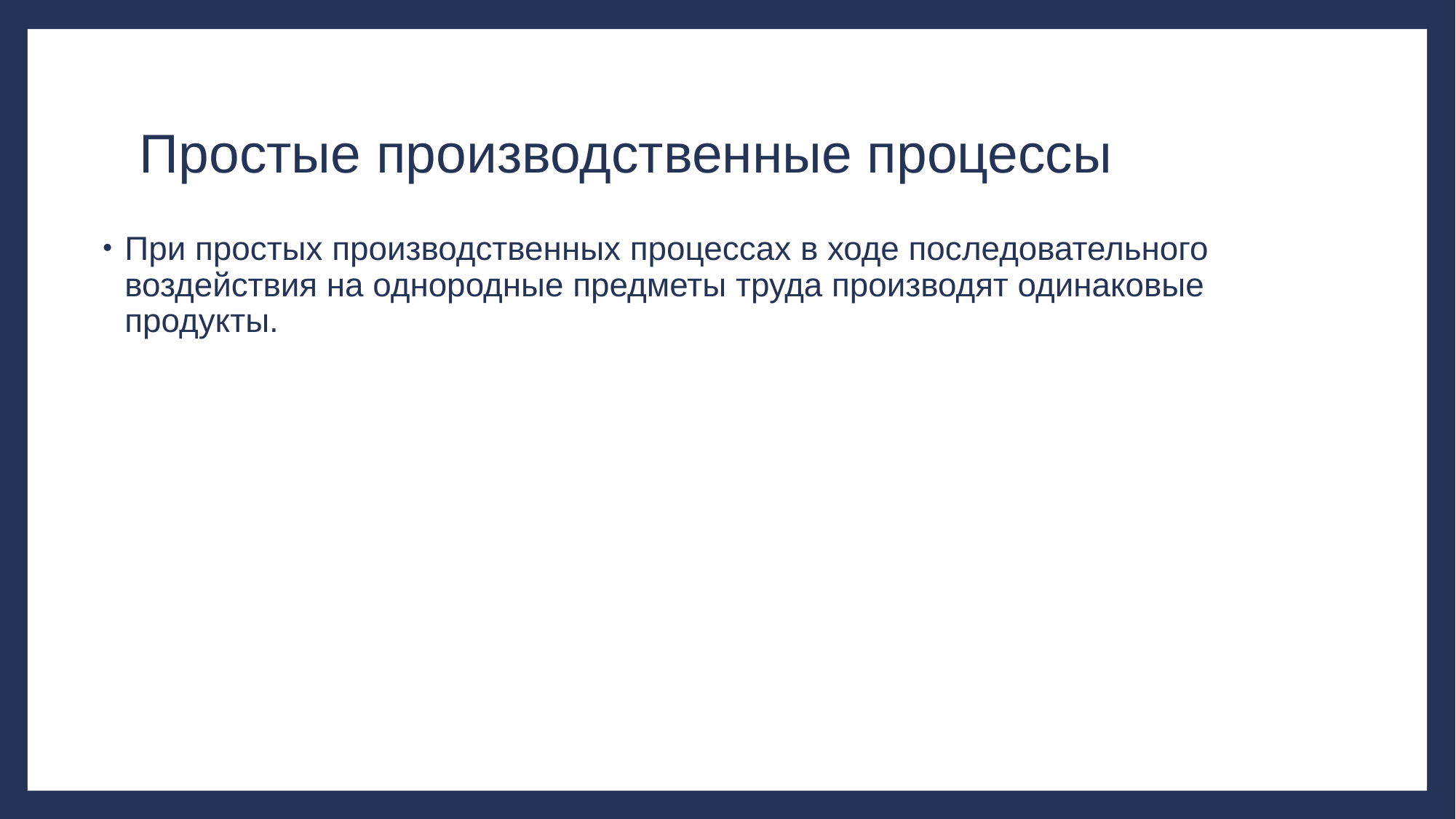

# Простые производственные процессы
При простых производственных процессах в ходе последовательного воздействия на однородные предметы труда производят одинаковые продукты.